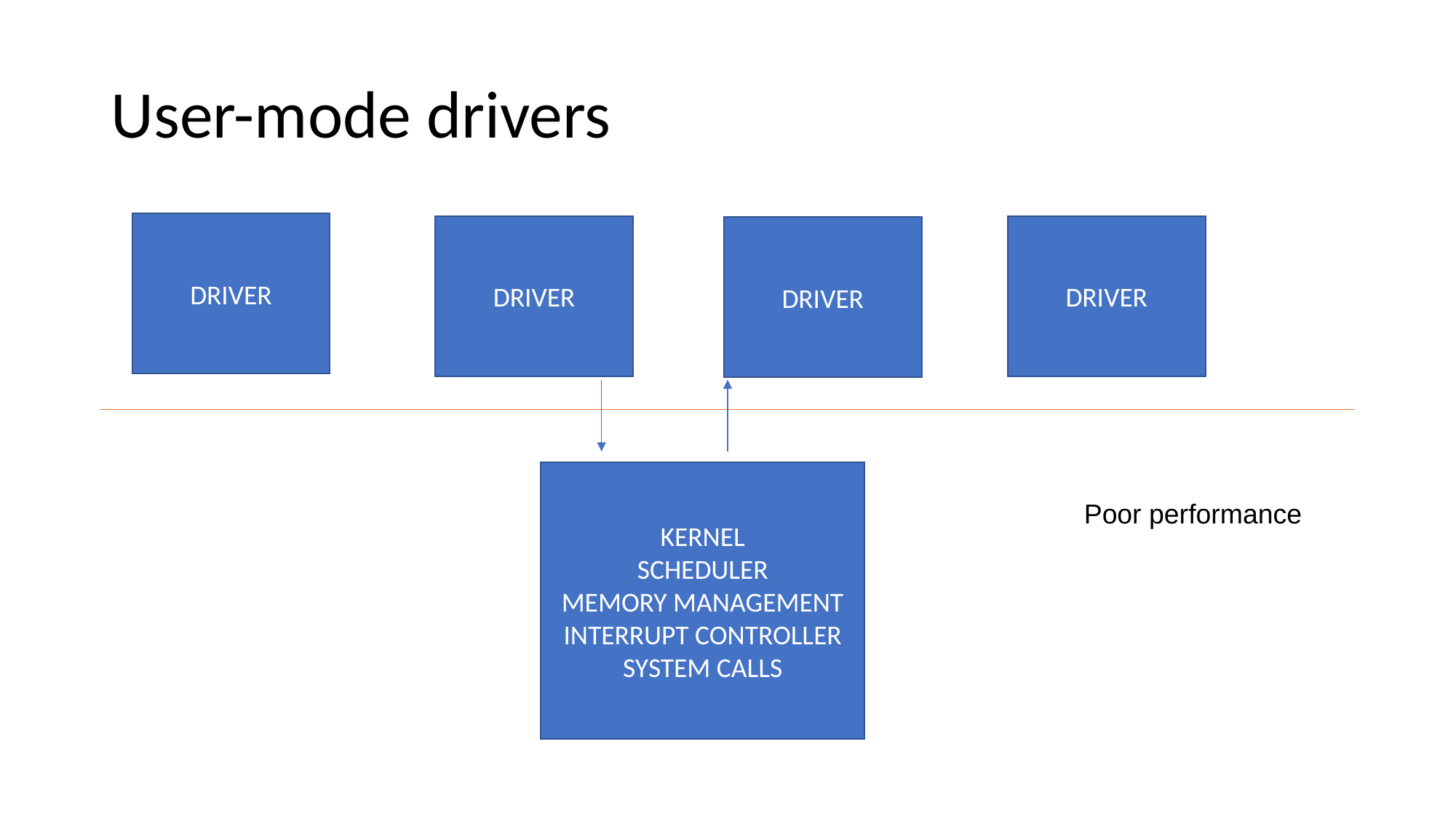

# User-mode drivers
DRIVER
DRIVER
DRIVER
DRIVER

KERNEL
SCHEDULER
MEMORY MANAGEMENT
INTERRUPT CONTROLLER
SYSTEM CALLS
Poor performance